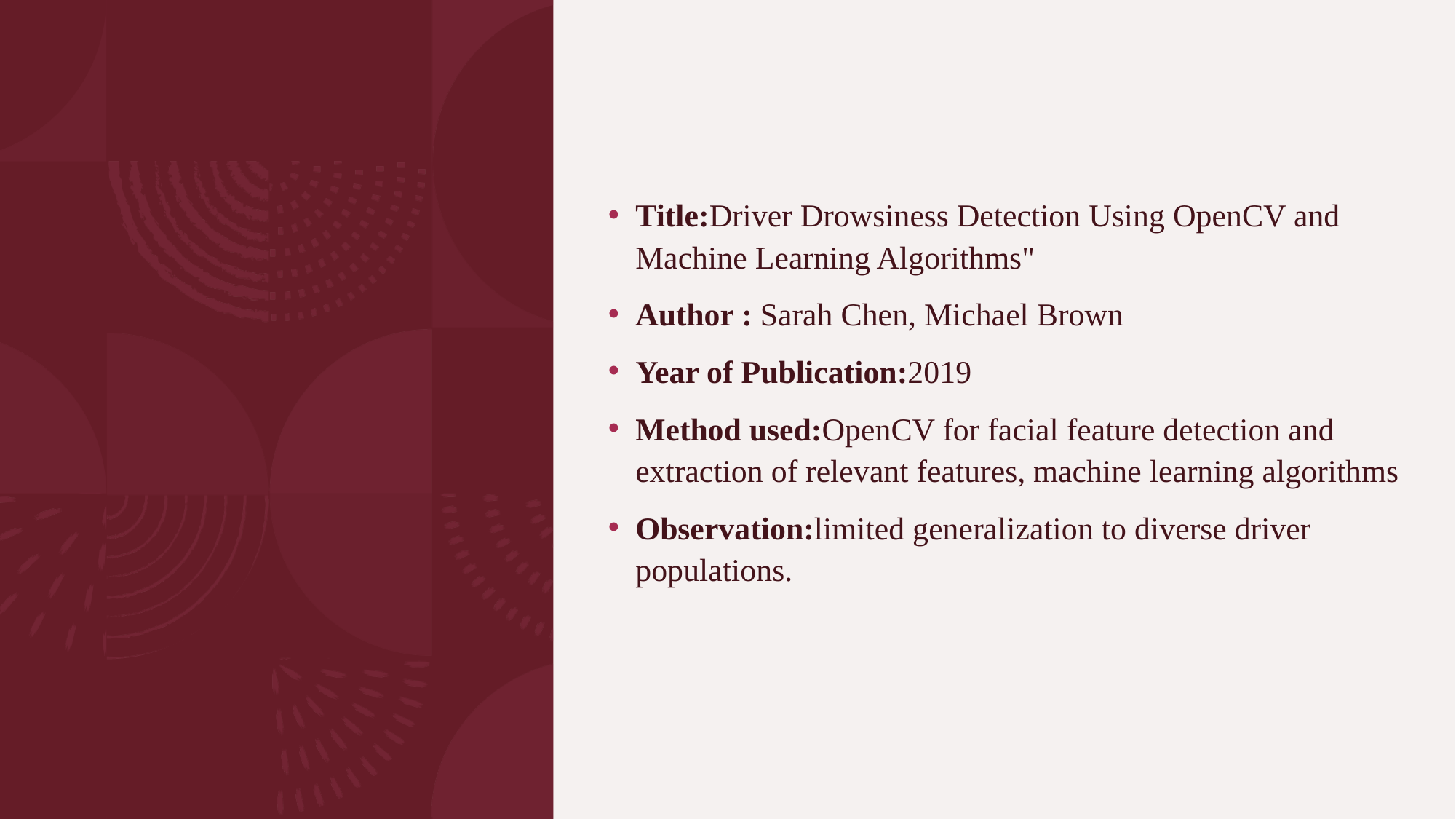

Title:Driver Drowsiness Detection Using OpenCV and Machine Learning Algorithms"
Author : Sarah Chen, Michael Brown
Year of Publication:2019
Method used:OpenCV for facial feature detection and extraction of relevant features, machine learning algorithms
Observation:limited generalization to diverse driver populations.